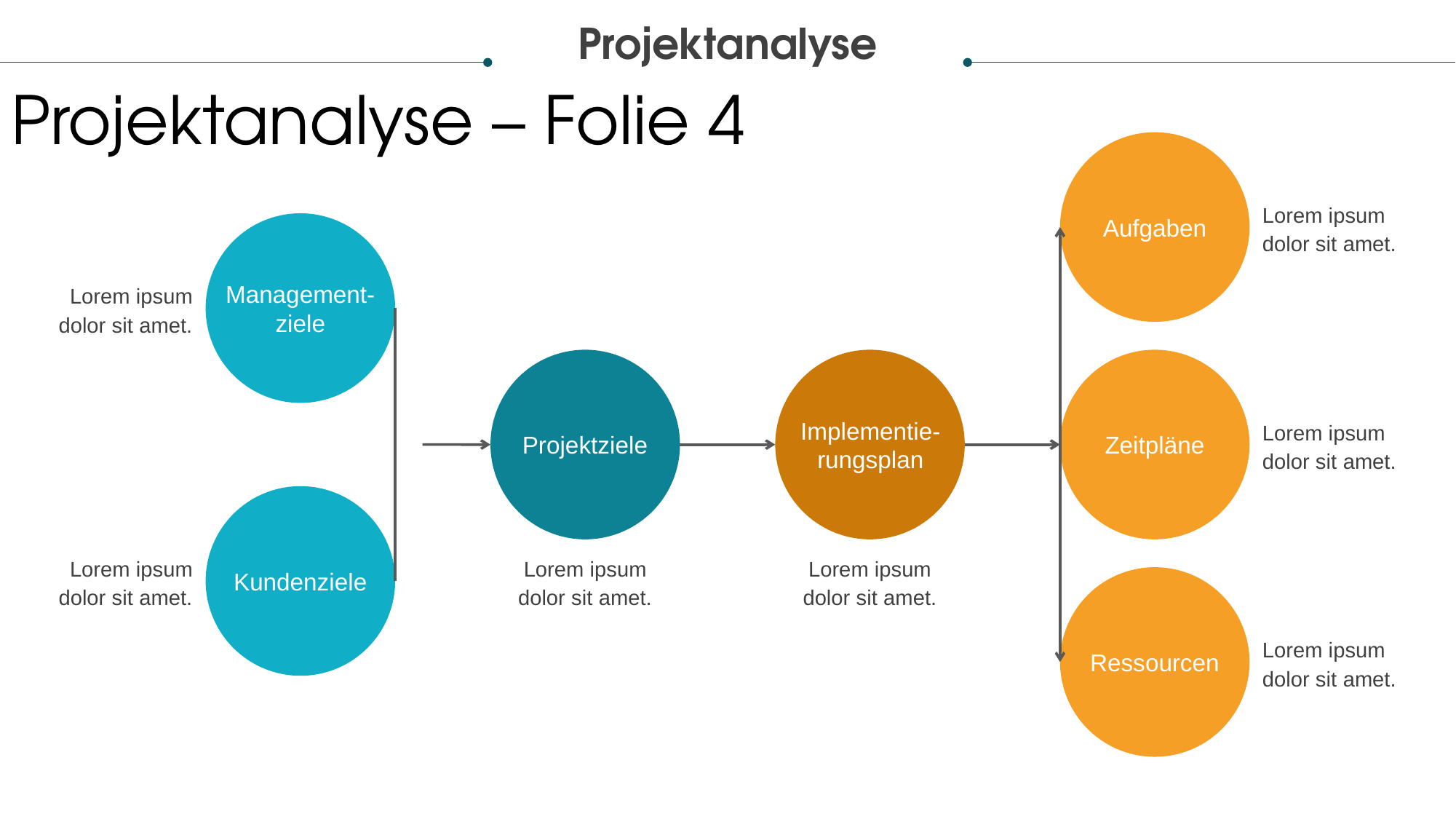

Projektanalyse
Projektanalyse – Folie 4

Lorem ipsum dolor sit amet.
Aufgaben

Management-ziele
Lorem ipsum dolor sit amet.

Implementie-rungsplan
Lorem ipsum dolor sit amet.
Projektziele
Zeitpläne

Lorem ipsum dolor sit amet.
Lorem ipsum dolor sit amet.
Lorem ipsum dolor sit amet.
Kundenziele

Lorem ipsum dolor sit amet.
Ressourcen